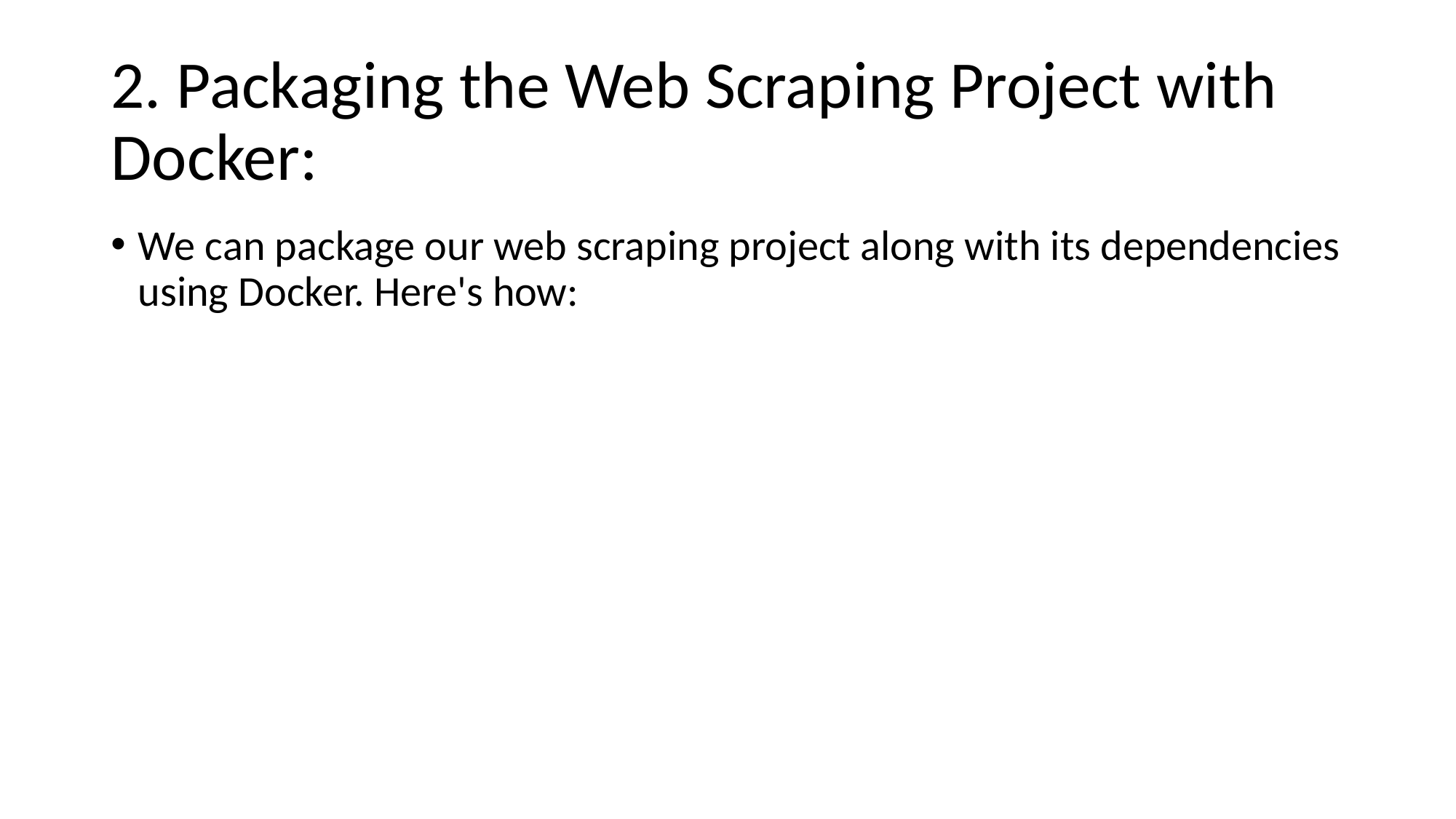

# 2. Packaging the Web Scraping Project with Docker:
We can package our web scraping project along with its dependencies using Docker. Here's how: